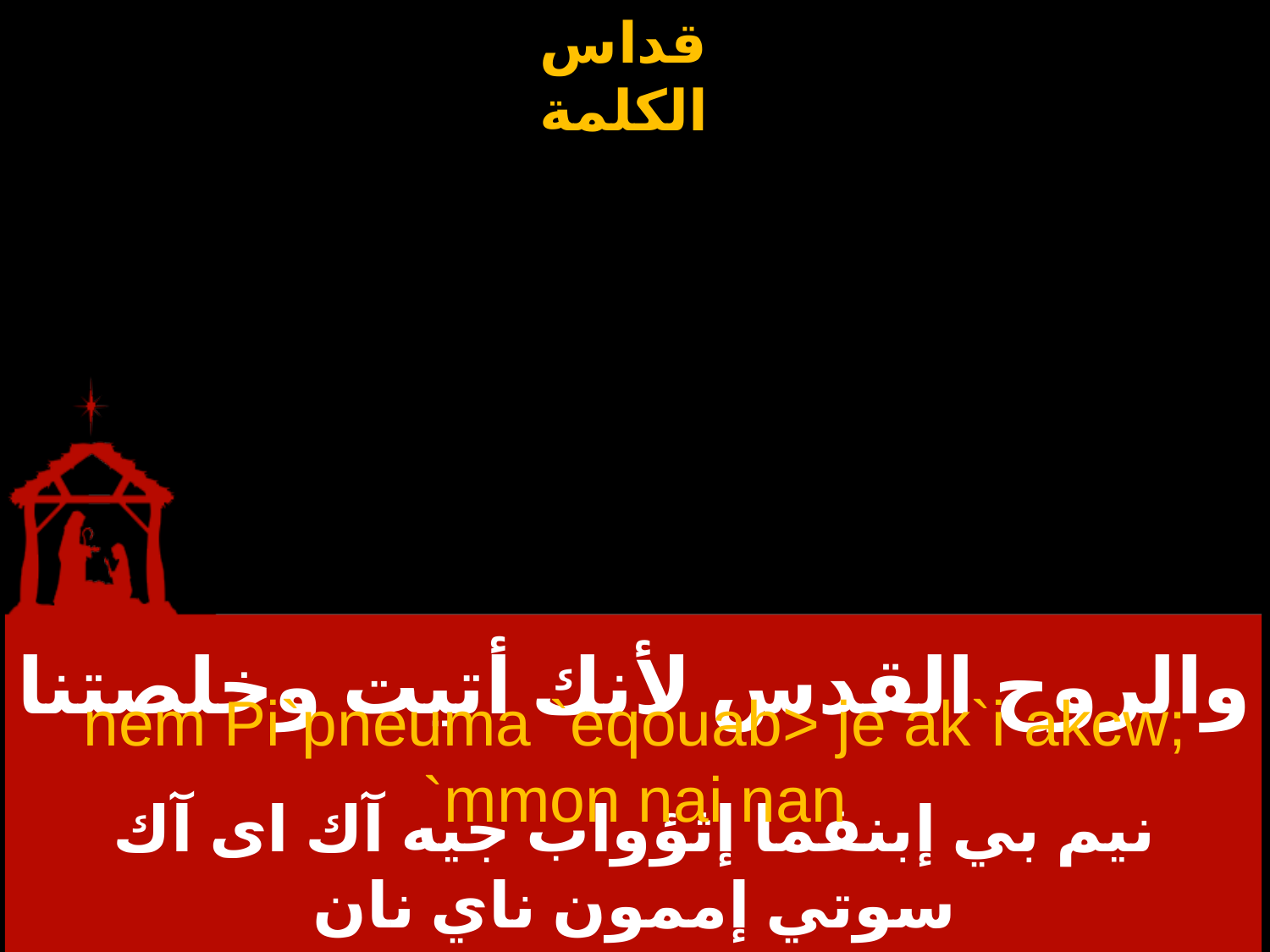

# والروح القدس لأنك أتيت وخلصتنا
nem Pi`pneuma `eqouab> je ak`i akcw; `mmon nai nan
نيم بي إبنفما إثؤواب جيه آك اى آك سوتي إممون ناي نان